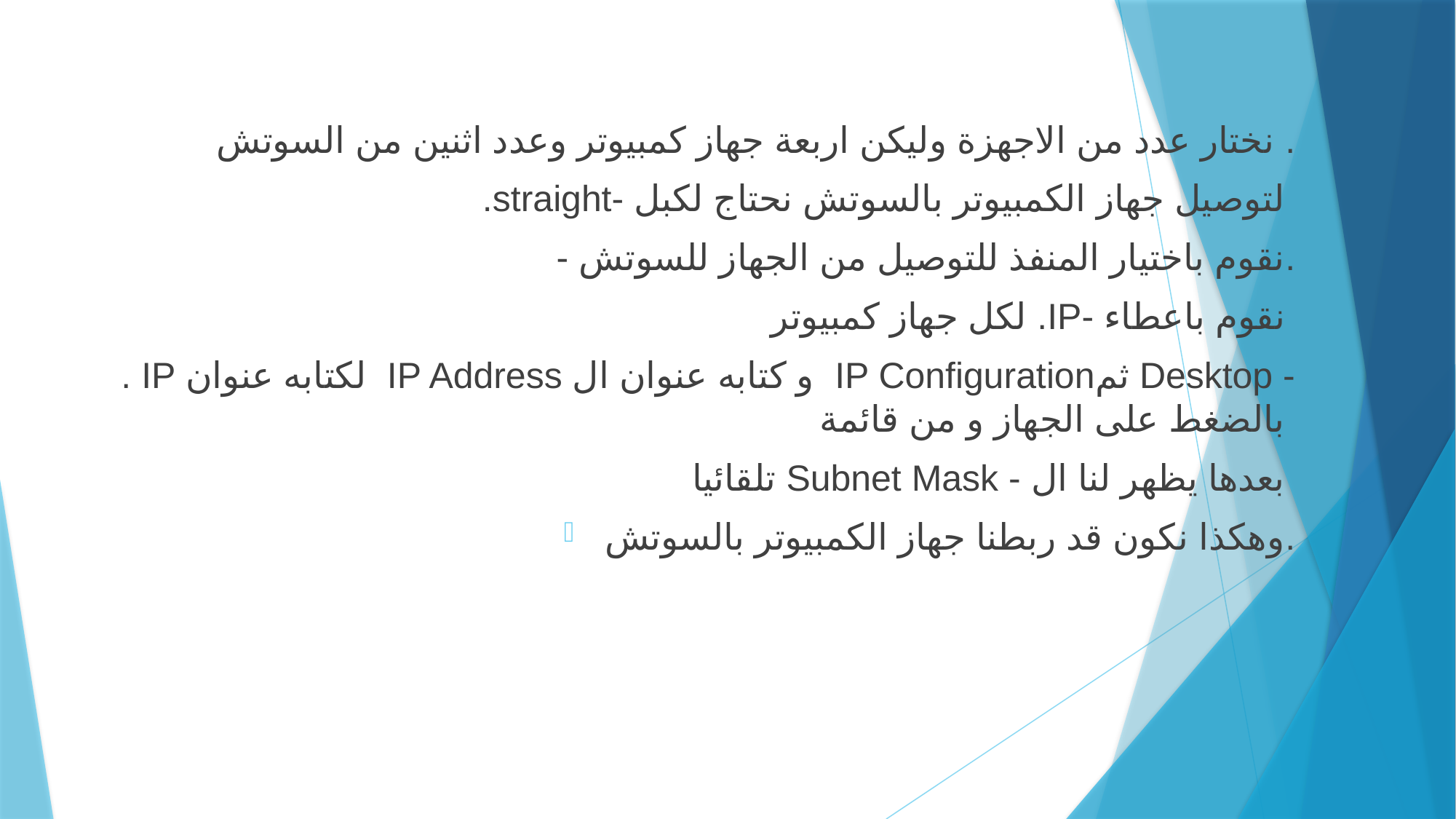

نختار عدد من الاجهزة وليكن اربعة جهاز كمبيوتر وعدد اثنين من السوتش .
.straight- لتوصيل جهاز الكمبيوتر بالسوتش نحتاج لكبل
- نقوم باختيار المنفذ للتوصيل من الجهاز للسوتش.
 لكل جهاز كمبيوتر .IP- نقوم باعطاء
   . IP لكتابه عنوان  IP Address و كتابه عنوان ال  IP Configurationثم Desktop - بالضغط على الجهاز و من قائمة
  تلقائيا Subnet Mask - بعدها يظهر لنا ال
وهكذا نكون قد ربطنا جهاز الكمبيوتر بالسوتش.